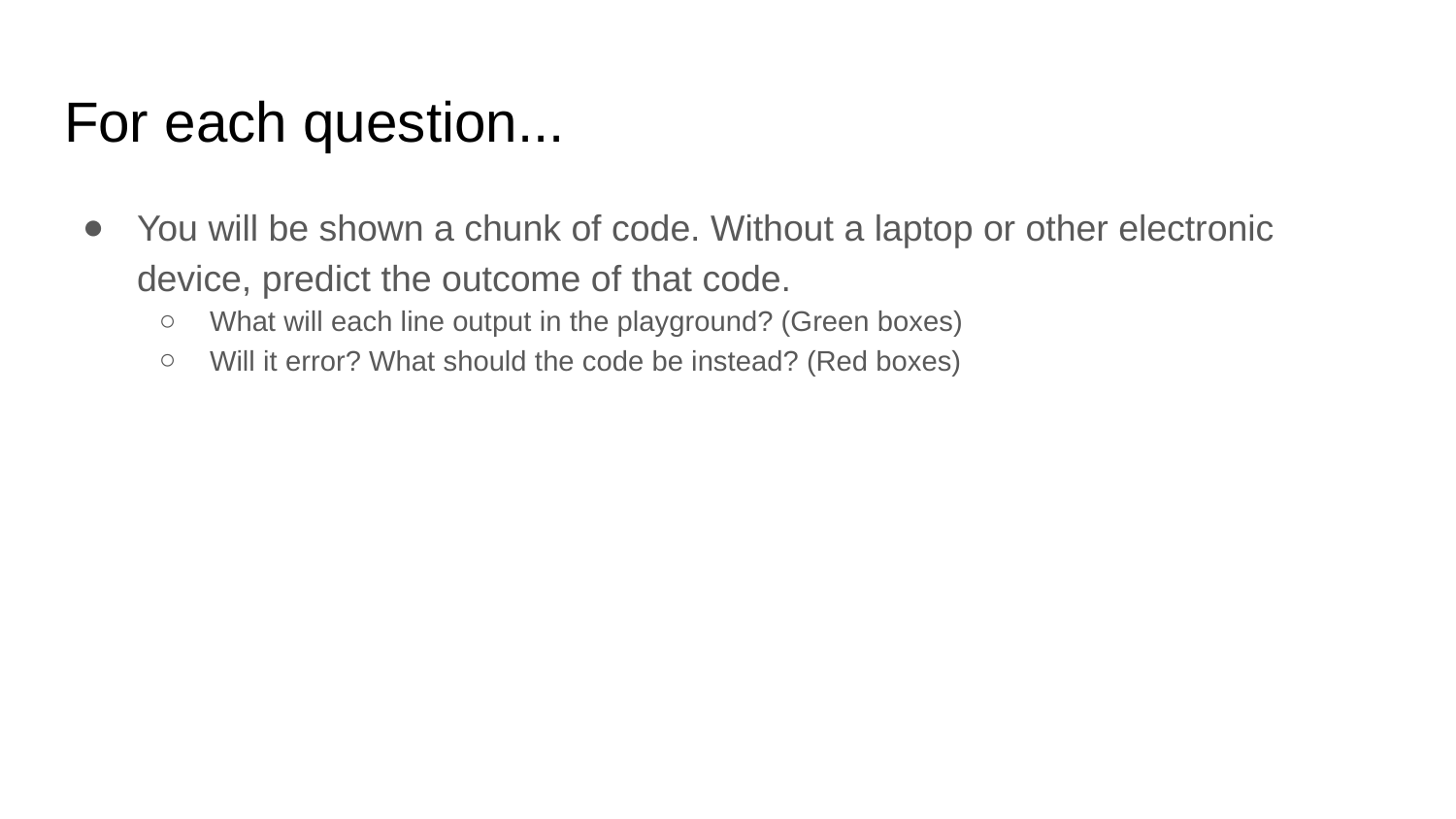

# For each question...
You will be shown a chunk of code. Without a laptop or other electronic device, predict the outcome of that code.
What will each line output in the playground? (Green boxes)
Will it error? What should the code be instead? (Red boxes)